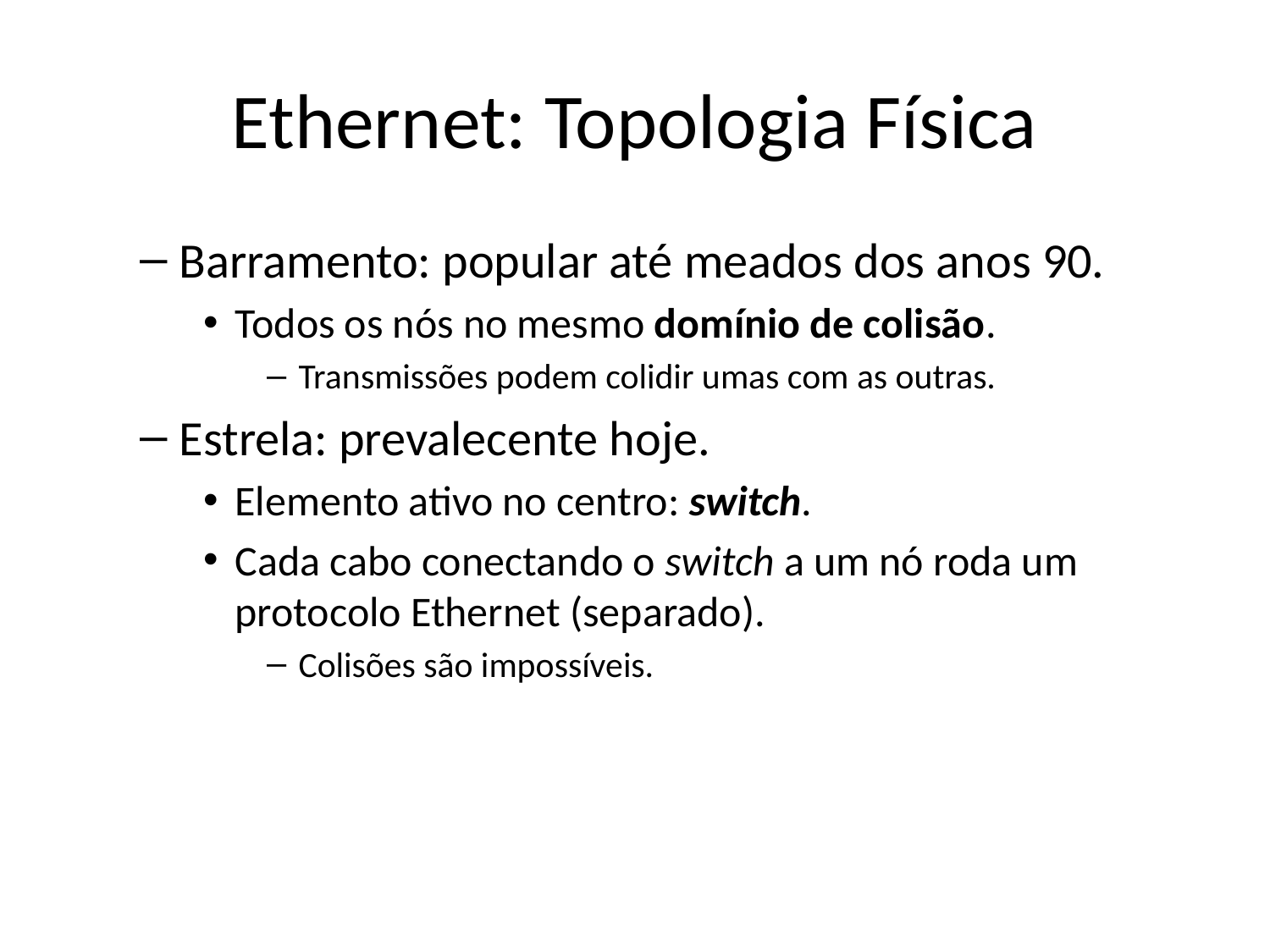

# Ethernet: Topologia Física
Barramento: popular até meados dos anos 90.
Todos os nós no mesmo domínio de colisão.
Transmissões podem colidir umas com as outras.
Estrela: prevalecente hoje.
Elemento ativo no centro: switch.
Cada cabo conectando o switch a um nó roda um protocolo Ethernet (separado).
Colisões são impossíveis.